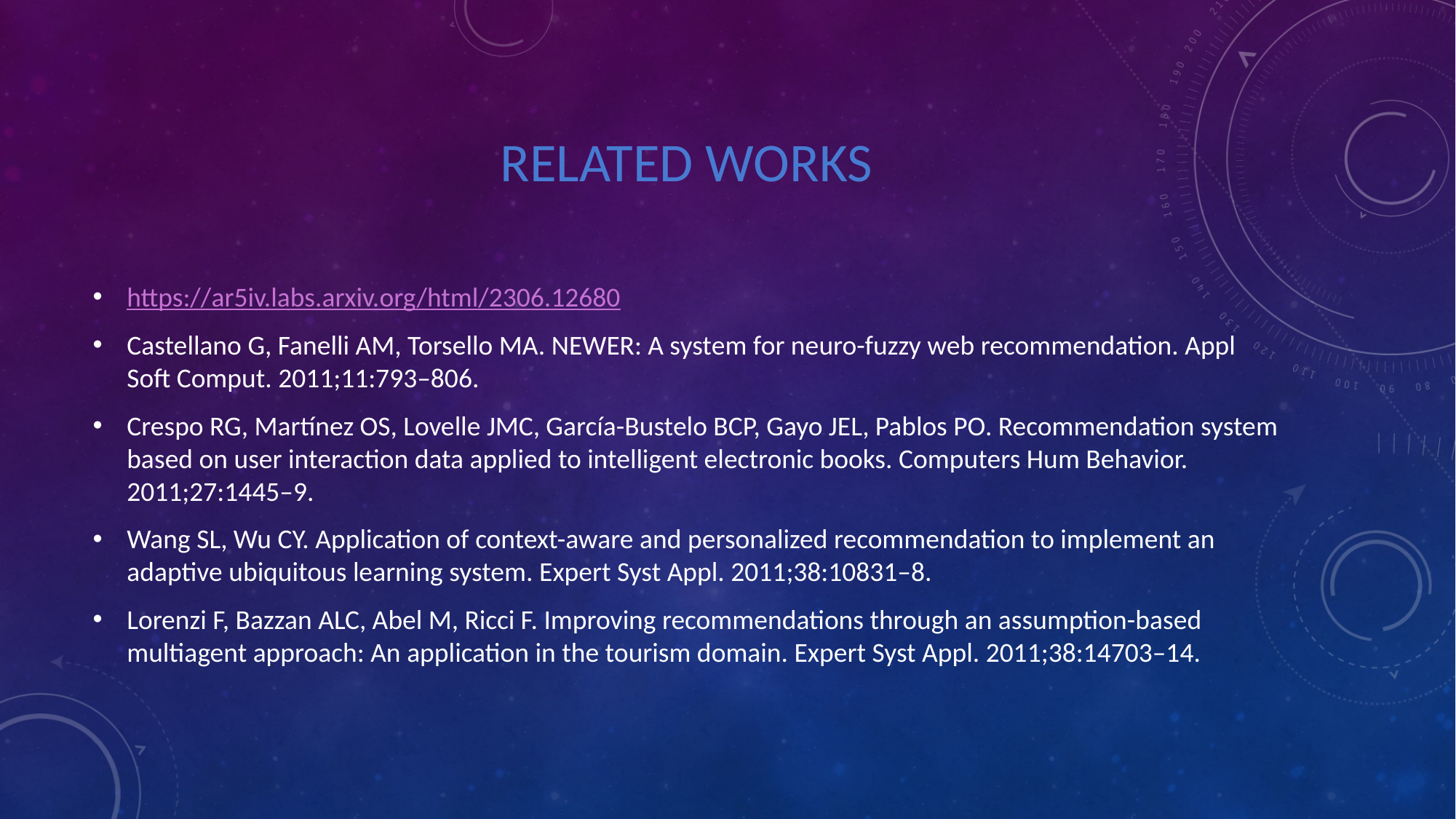

# Related works
https://ar5iv.labs.arxiv.org/html/2306.12680
Castellano G, Fanelli AM, Torsello MA. NEWER: A system for neuro-fuzzy web recommendation. Appl Soft Comput. 2011;11:793–806.
Crespo RG, Martínez OS, Lovelle JMC, García-Bustelo BCP, Gayo JEL, Pablos PO. Recommendation system based on user interaction data applied to intelligent electronic books. Computers Hum Behavior. 2011;27:1445–9.
Wang SL, Wu CY. Application of context-aware and personalized recommendation to implement an adaptive ubiquitous learning system. Expert Syst Appl. 2011;38:10831–8.
Lorenzi F, Bazzan ALC, Abel M, Ricci F. Improving recommendations through an assumption-based multiagent approach: An application in the tourism domain. Expert Syst Appl. 2011;38:14703–14.